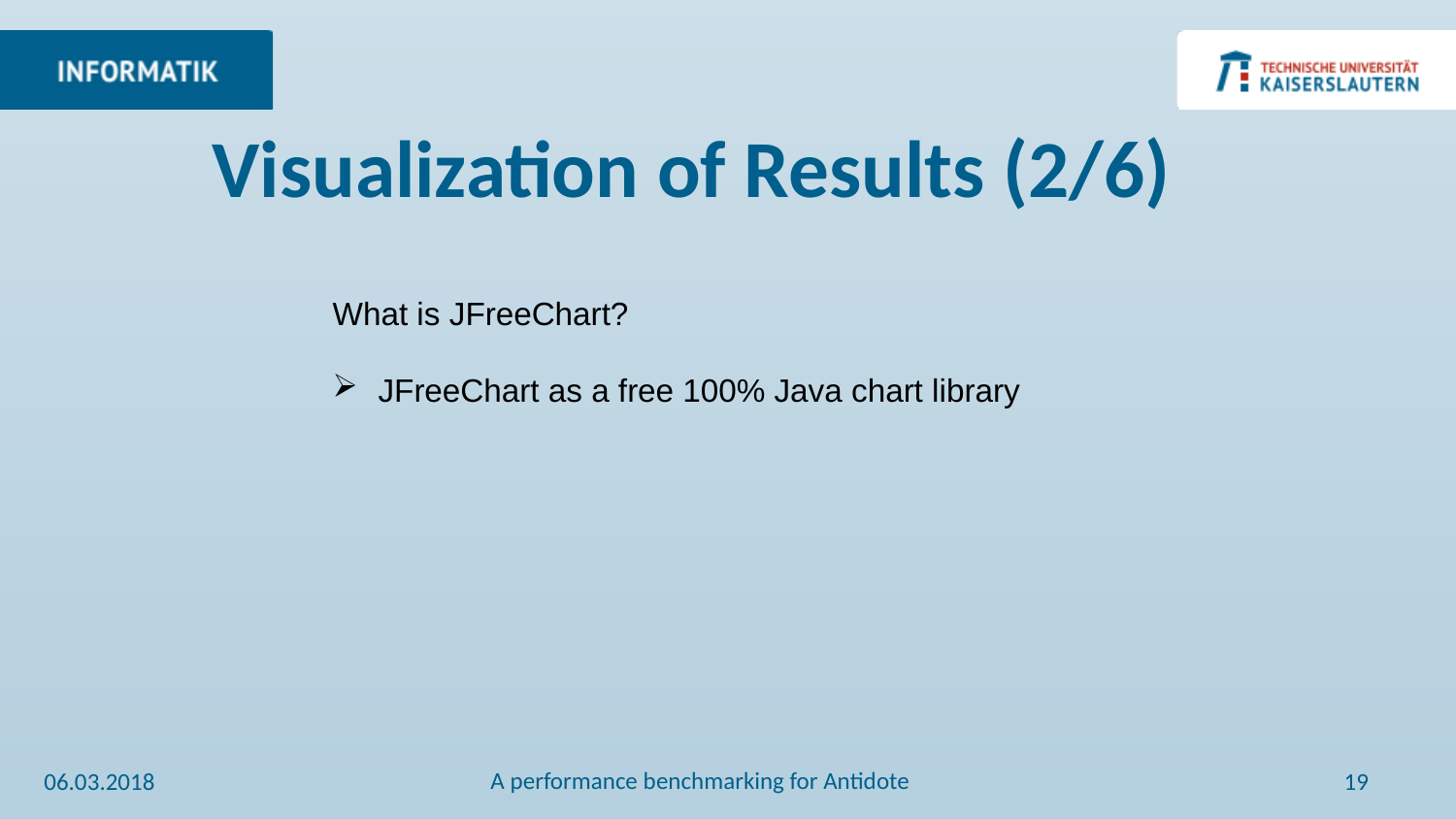

# Visualization of Results (2/6)

What is JFreeChart?

JFreeChart as a free 100% Java chart library
A performance benchmarking for Antidote
06.03.2018
19